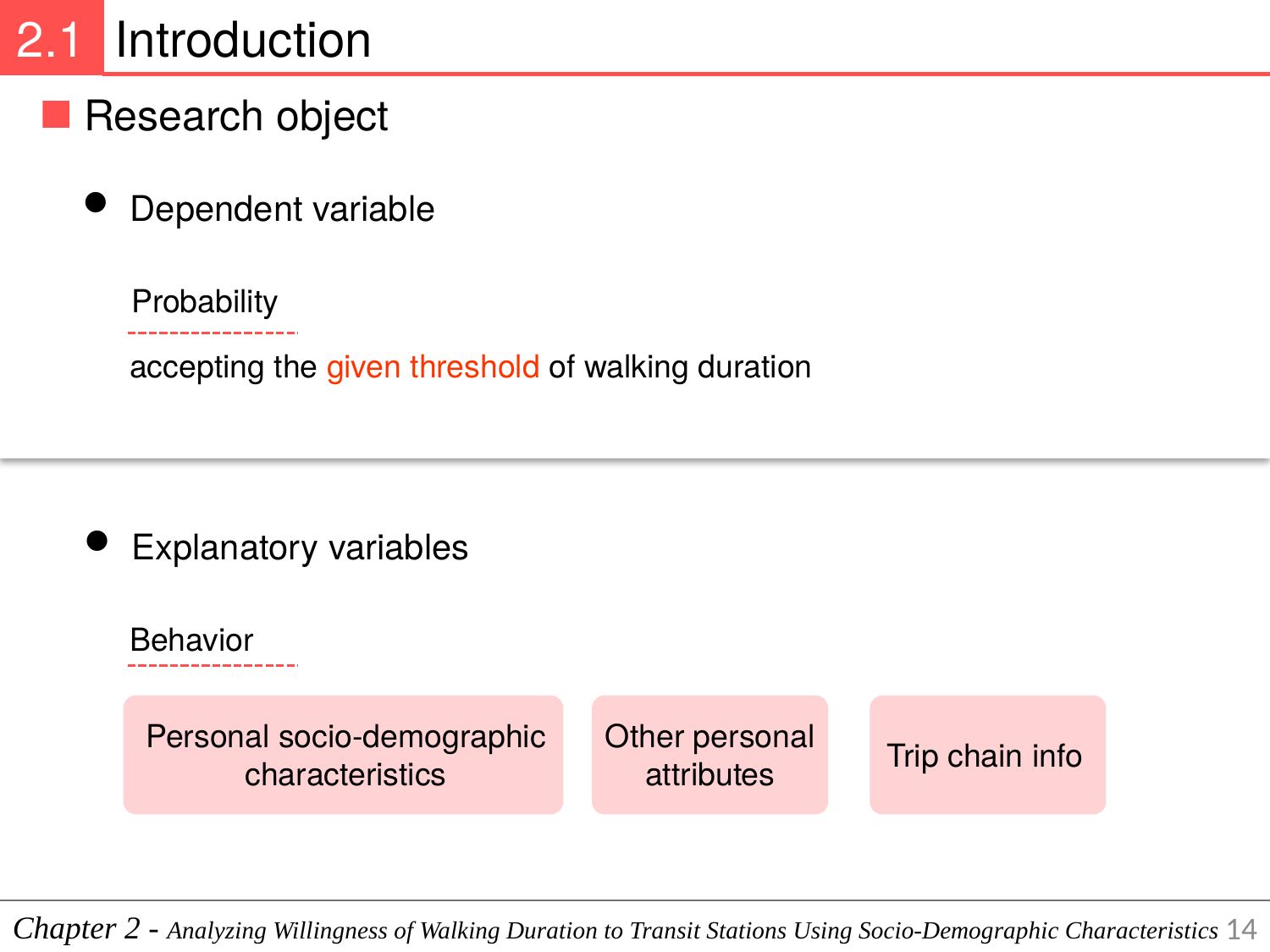

2.1
Introduction

Research object

Dependent variable
Probability
accepting the given threshold of walking duration
Explanatory variables
Behavior

Personal socio-demographic characteristics
Other personal attributes
Trip chain info
Chapter 2 - Analyzing Willingness of Walking Duration to Transit Stations Using Socio-Demographic Characteristics
14